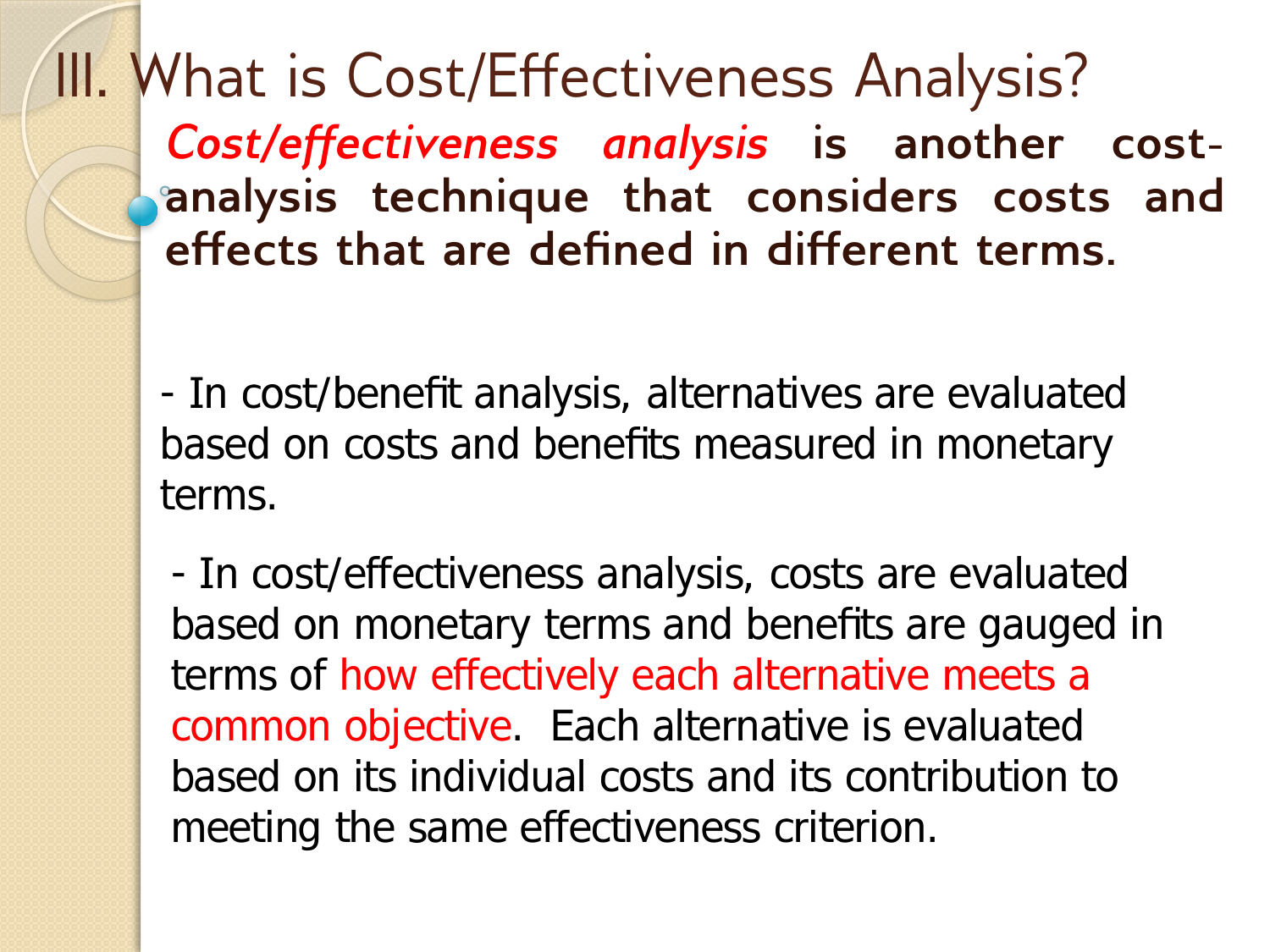

# III. What is Cost/Effectiveness Analysis?
Cost/effectiveness analysis is another cost-analysis technique that considers costs and effects that are defined in different terms.
- In cost/benefit analysis, alternatives are evaluated based on costs and benefits measured in monetary terms.
- In cost/effectiveness analysis, costs are evaluated based on monetary terms and benefits are gauged in terms of how effectively each alternative meets a common objective.  Each alternative is evaluated based on its individual costs and its contribution to meeting the same effectiveness criterion.